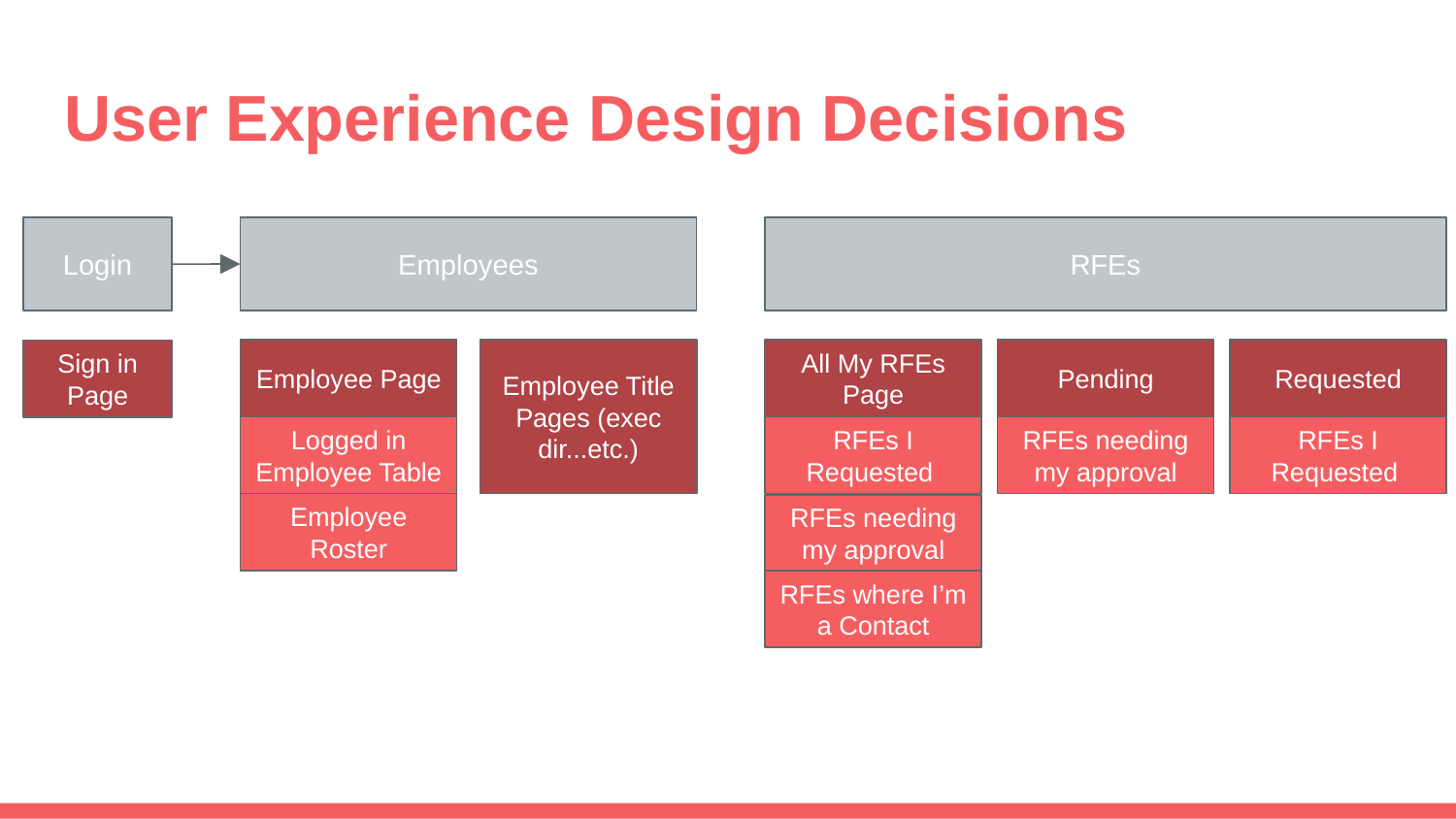

# User Experience Design Decisions
Login
Employees
RFEs
Employee Page
Employee Title Pages (exec dir...etc.)
All My RFEs Page
Pending
Requested
Sign in Page
Logged in Employee Table
RFEs I Requested
RFEs needing my approval
RFEs I Requested
Employee Roster
RFEs needing my approval
RFEs where I’m a Contact